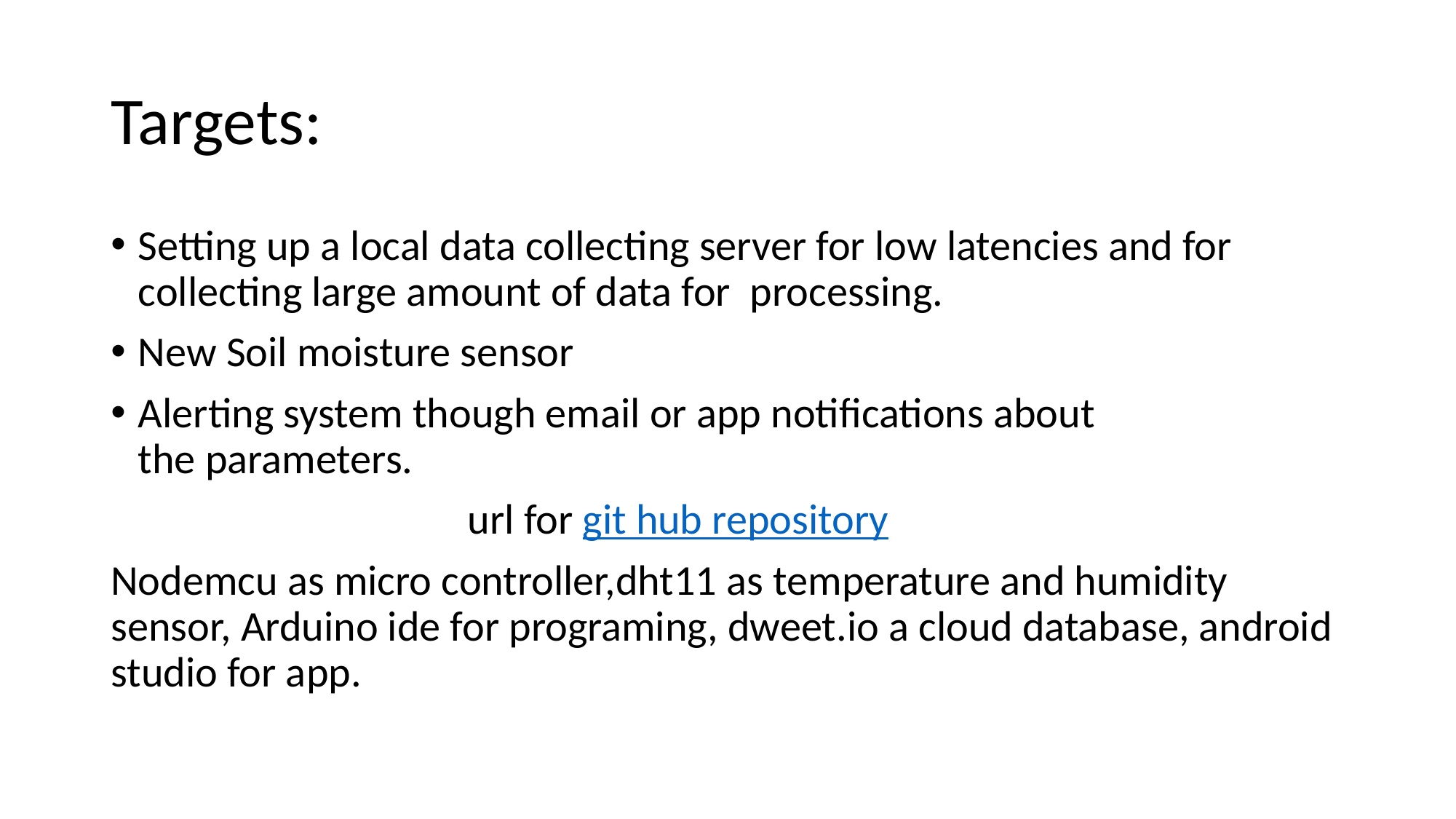

# Targets:
Setting up a local data collecting server for low latencies and for collecting large amount of data for  processing.
New Soil moisture sensor
Alerting system though email or app notifications about the parameters.
                                     url for git hub repository
Nodemcu as micro controller,dht11 as temperature and humidity sensor, Arduino ide for programing, dweet.io a cloud database, android studio for app.